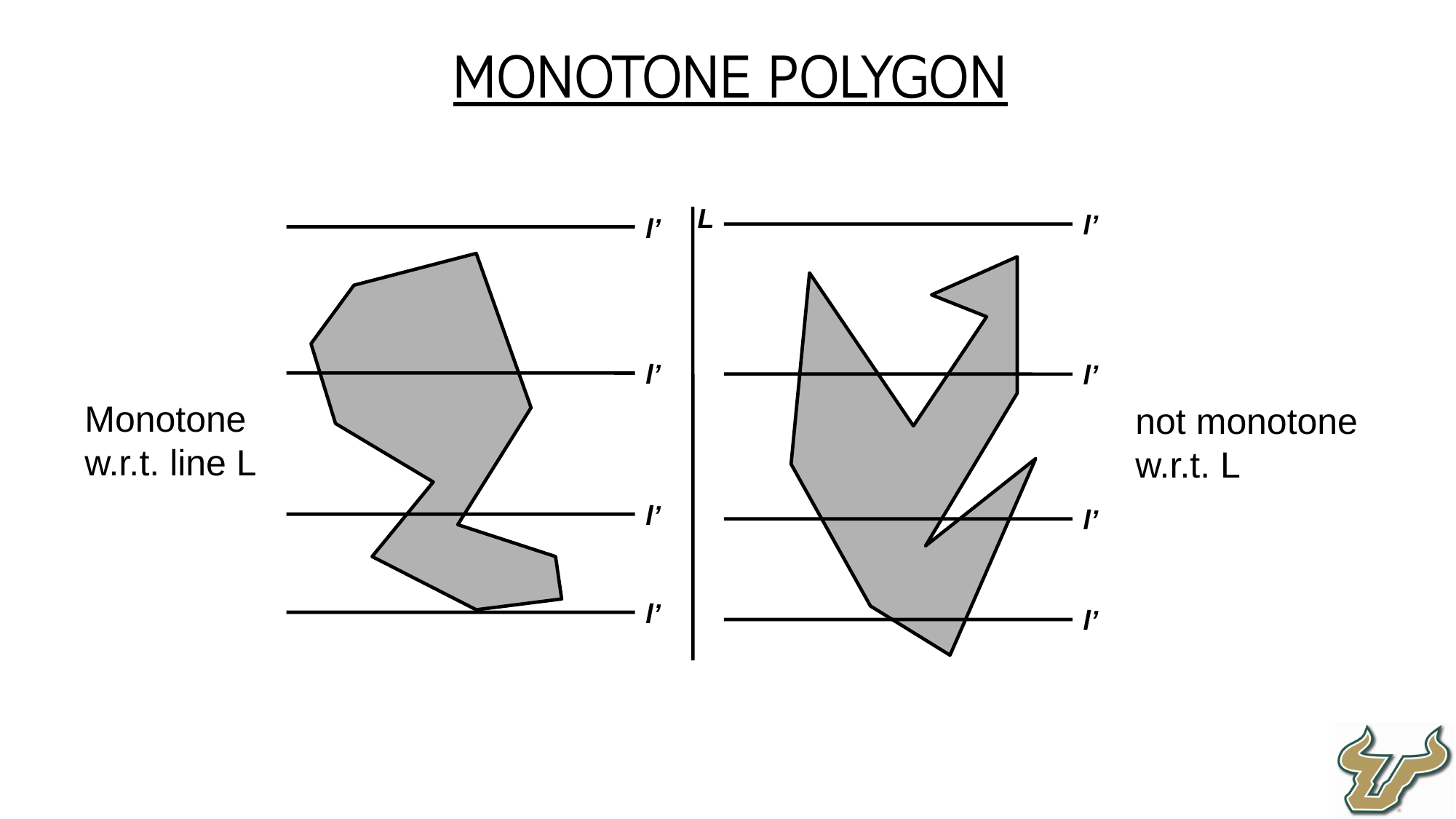

Monotone Polygon
L

l’

l’

l’

l’

Monotone w.r.t. line L
not monotone w.r.t. L
l’

l’

l’

l’